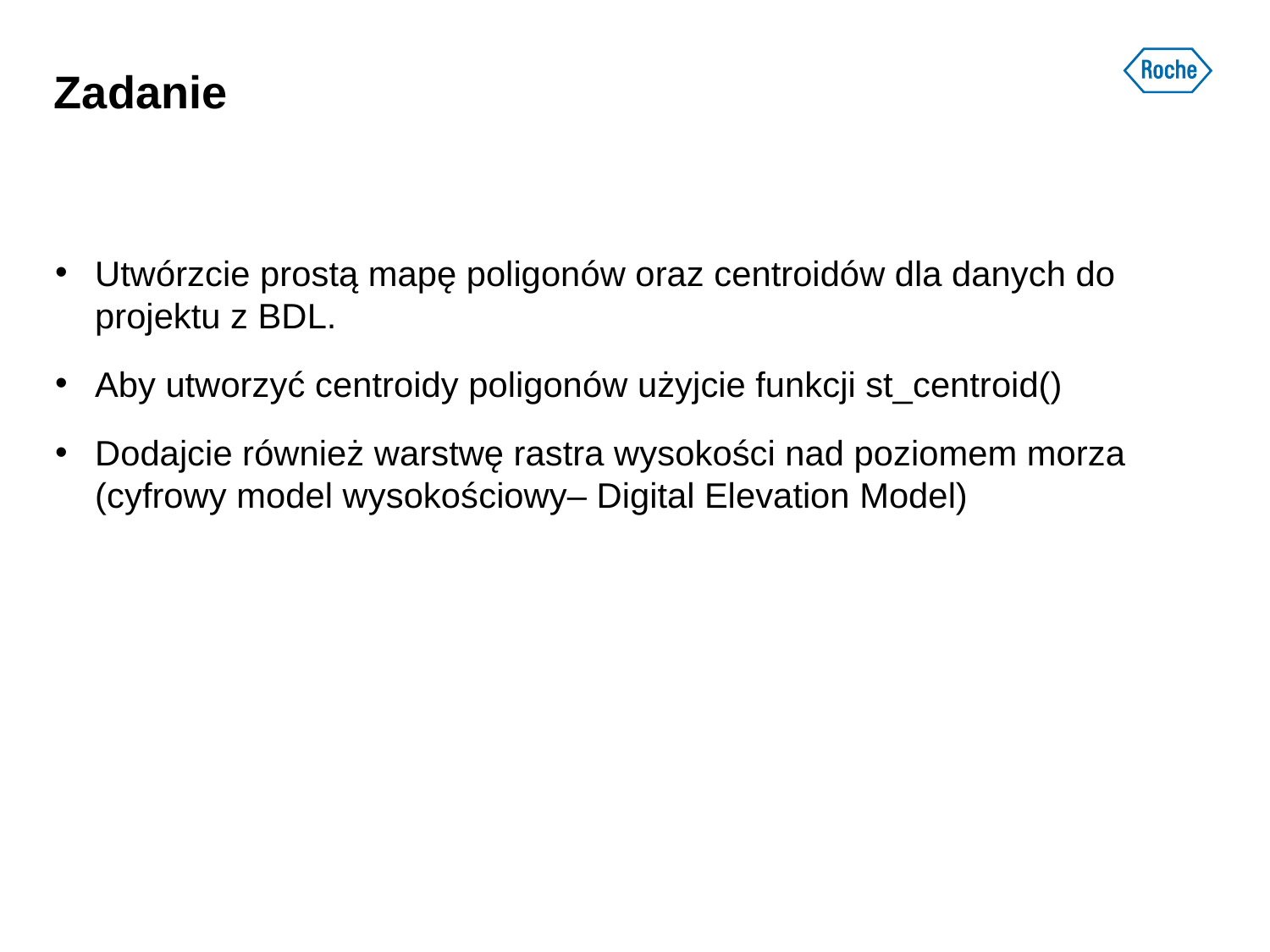

# Zadanie
Utwórzcie prostą mapę poligonów oraz centroidów dla danych do projektu z BDL.
Aby utworzyć centroidy poligonów użyjcie funkcji st_centroid()
Dodajcie również warstwę rastra wysokości nad poziomem morza (cyfrowy model wysokościowy– Digital Elevation Model)